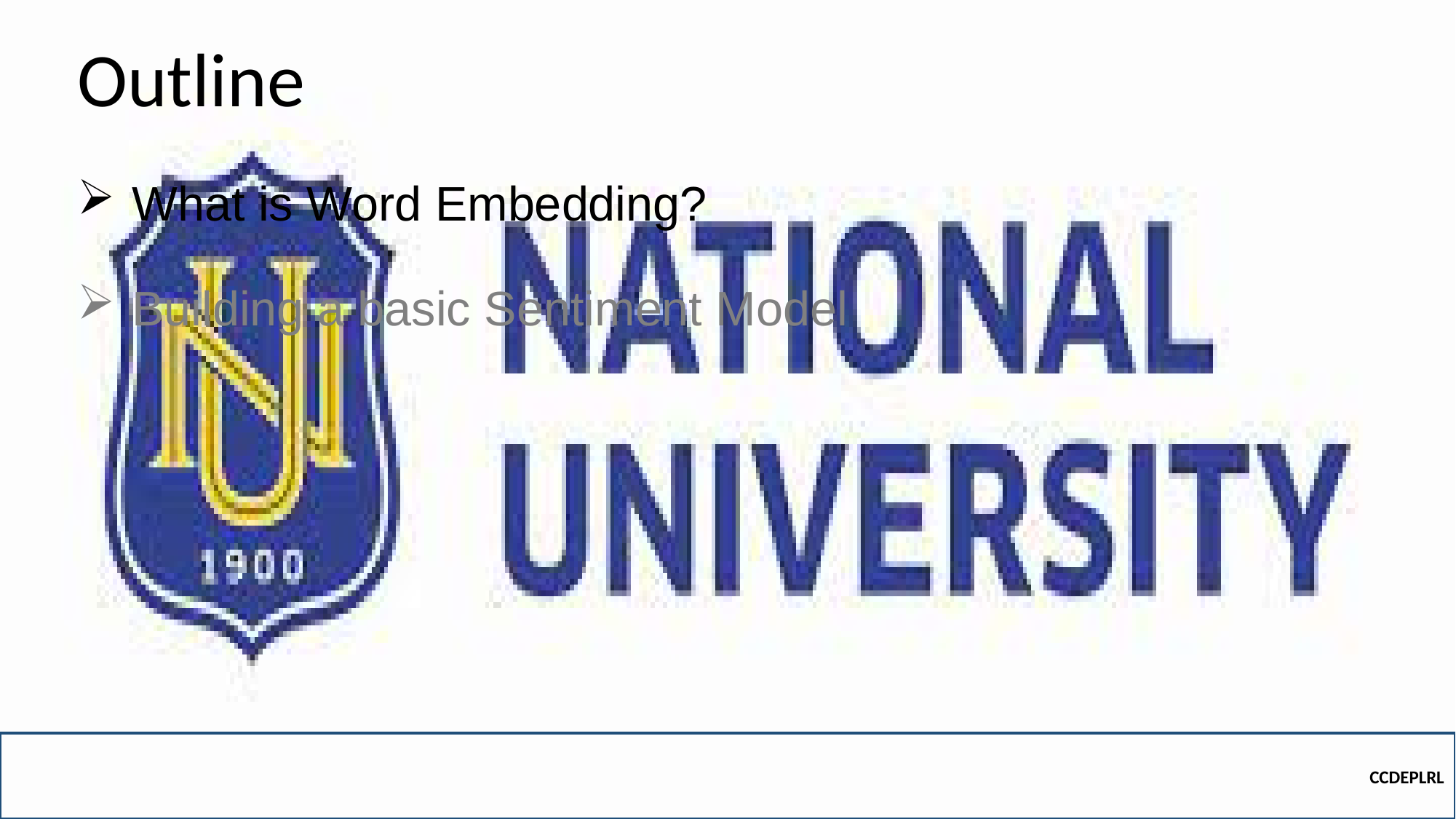

# Outline

What is Word Embedding?

Building a basic Sentiment Model

CCDEPLRL